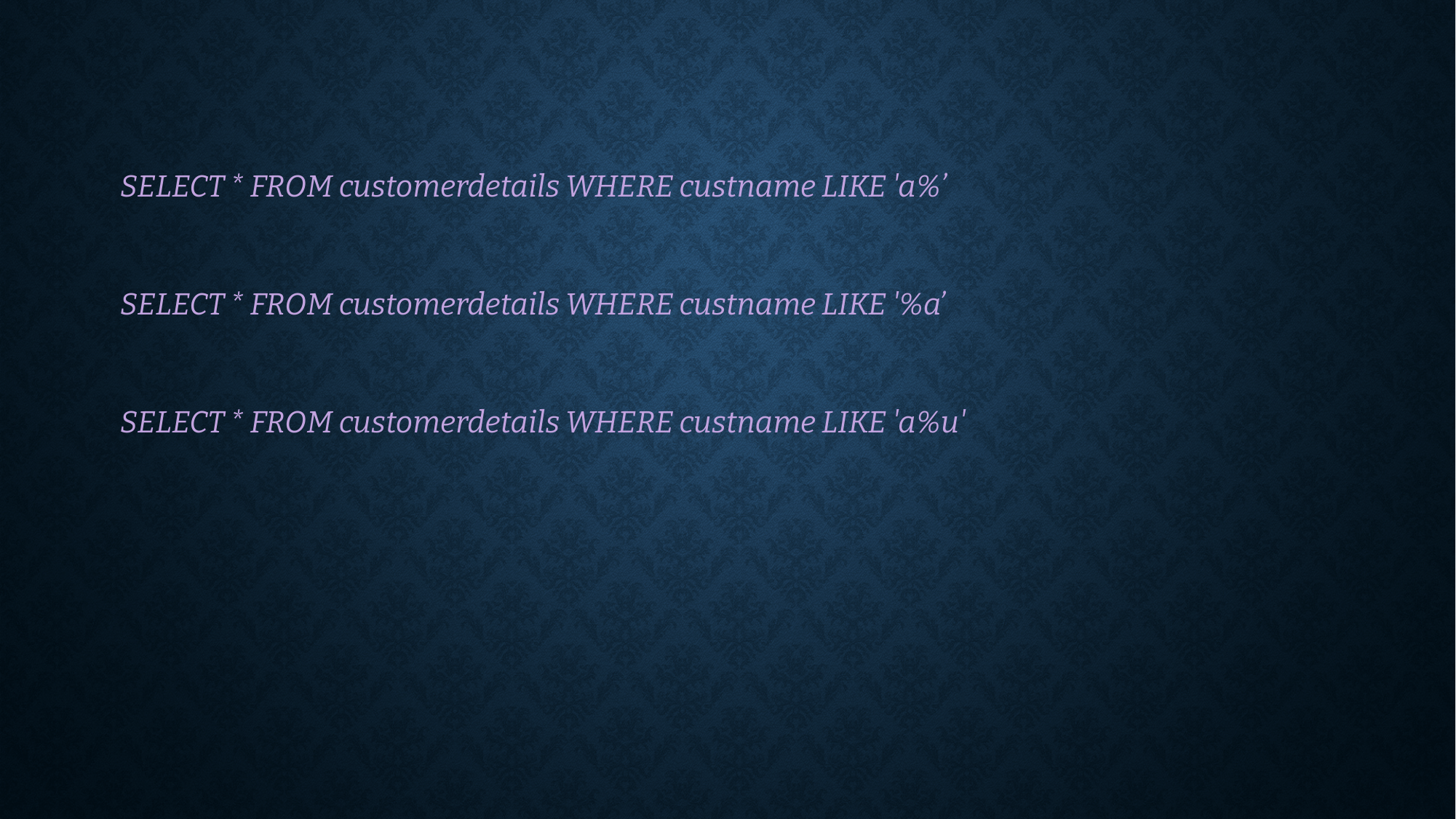

SELECT * FROM customerdetails WHERE custname LIKE 'a%’

SELECT * FROM customerdetails WHERE custname LIKE '%a’

SELECT * FROM customerdetails WHERE custname LIKE 'a%u'